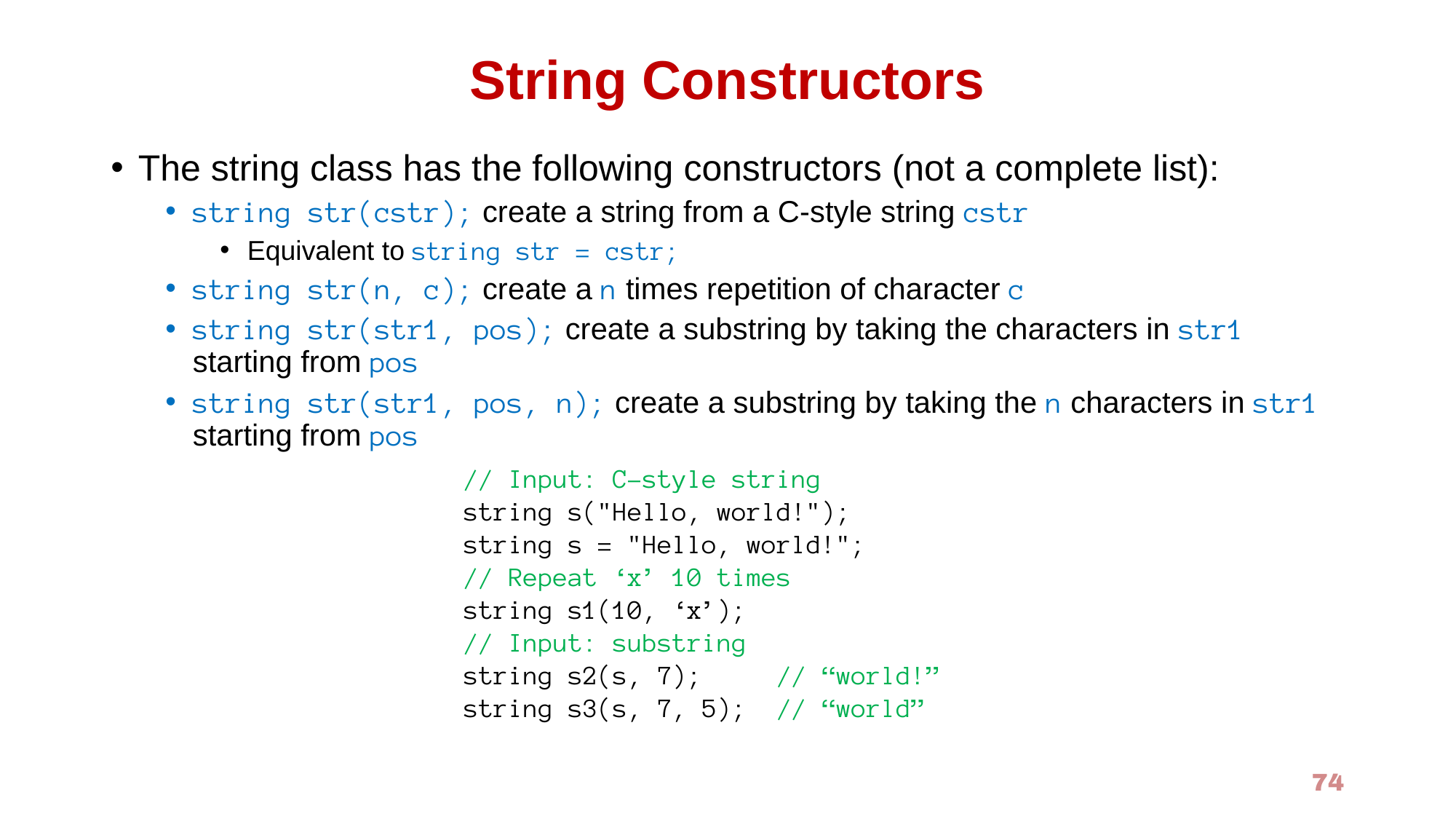

# String Constructors
The string class has the following constructors (not a complete list):
string str(cstr); create a string from a C-style string cstr
Equivalent to string str = cstr;
string str(n, c); create a n times repetition of character c
string str(str1, pos); create a substring by taking the characters in str1 starting from pos
string str(str1, pos, n); create a substring by taking the n characters in str1 starting from pos

// Input: C-style string
string s("Hello, world!");
string s = "Hello, world!";
// Repeat ‘x’ 10 times
string s1(10, ‘x’);
// Input: substring
string s2(s, 7);     // “world!”
string s3(s, 7, 5);  // “world”
74